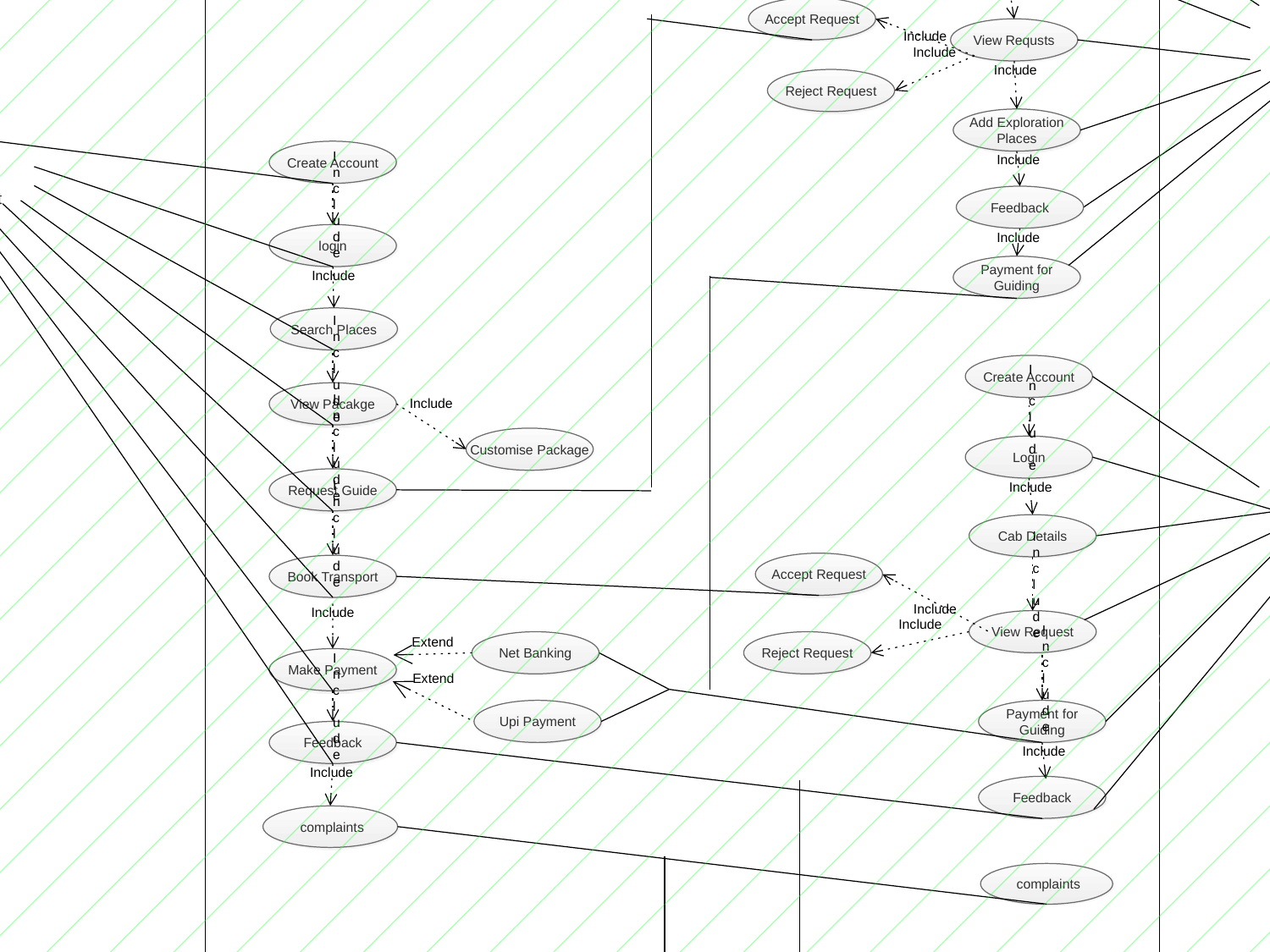

Usercase Diagram For Smart Tourist Guiding System

Smart Tourist Guiding System

Create Account

Include

login

Guide
Include

Accept Request
View Requsts

Include
Include
Include
Reject Request

Tourist

Add Exploration Places

Create Account
Include

Include
Feedback
login
Include

Payment for Guiding
Include

Search Places
Include
Create Account

View Pacakge
Include
Include

Include
Customise Package

Login

Driver
Request Guide
Include

Include
Cab Details

Accept Request
Book Transport
Include

Include
View Request

Include
Net Banking
Reject Request
Include
Make Payment
Include
Extend
Include

Extend

Include
Upi Payment
Payment for Guiding
Feedback

Include

Include
Feedback
 complaints

 complaints

login

Include
manage users/drivers/guides

Include

Admin
add/remove package

Include

manage booking
Include

manage feedback

Include
manage complaints